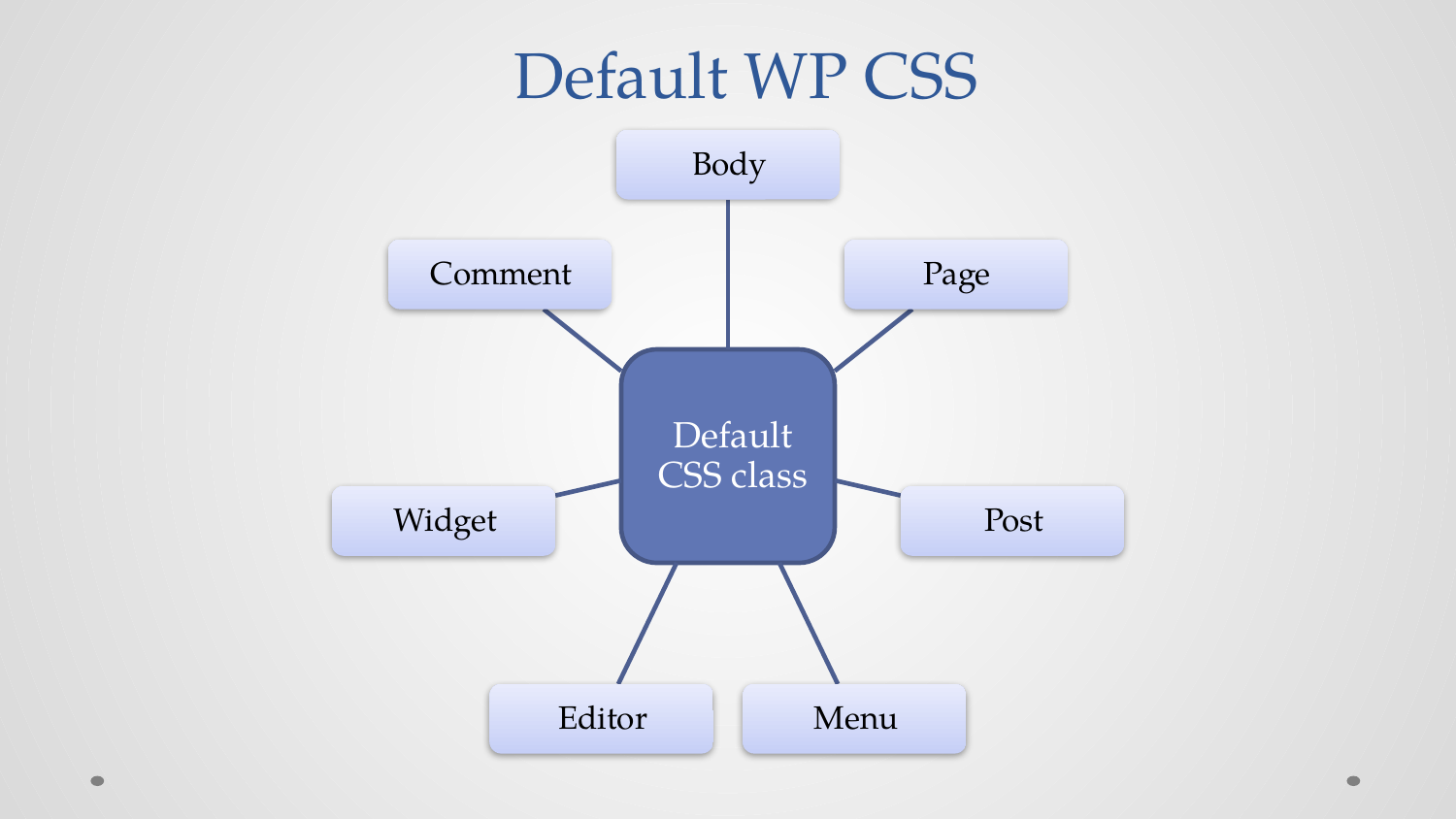

# Default WP CSS
Default CSS class
Body
Page
Post
Menu
Editor
Widget
Comment